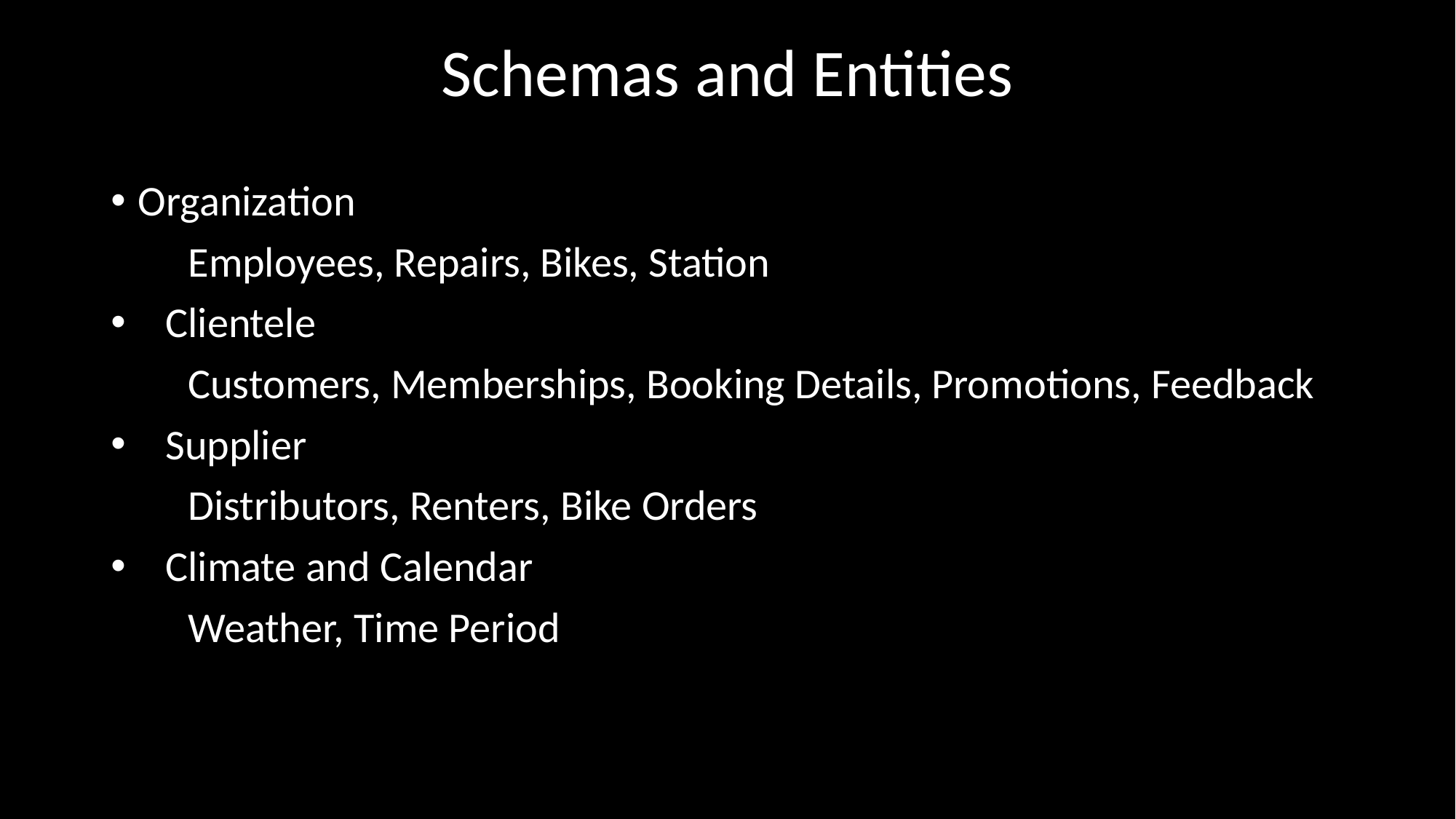

# Schemas and Entities
Organization
        Employees, Repairs, Bikes, Station
Clientele
        Customers, Memberships, Booking Details, Promotions, Feedback
Supplier
        Distributors, Renters, Bike Orders
Climate and Calendar
        Weather, Time Period